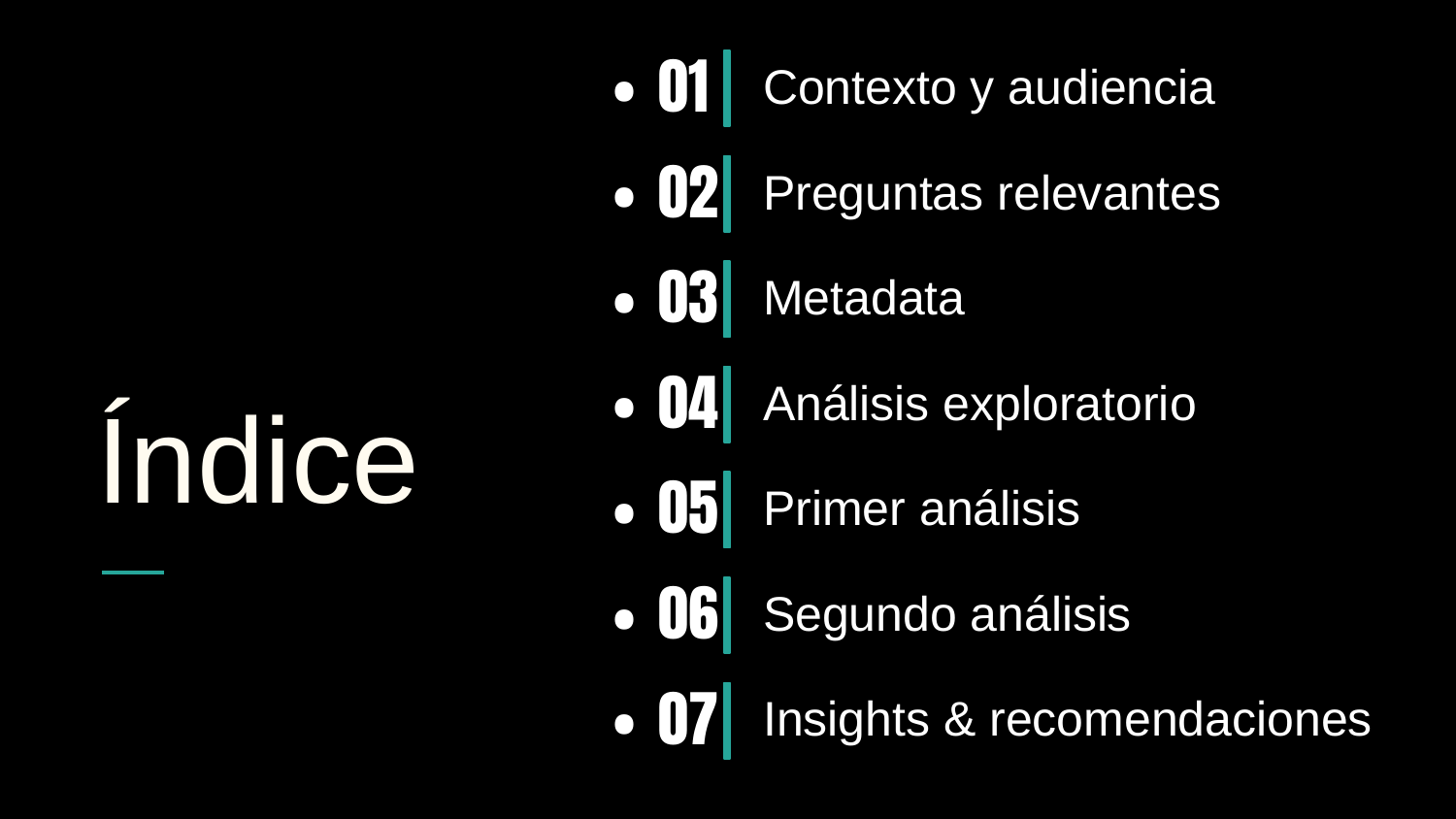

Contexto y audiencia

 01
Preguntas relevantes

 02
Metadata

 03
# Índice
Análisis exploratorio

 04
Primer análisis

 05
Segundo análisis

 06
Insights & recomendaciones

 07